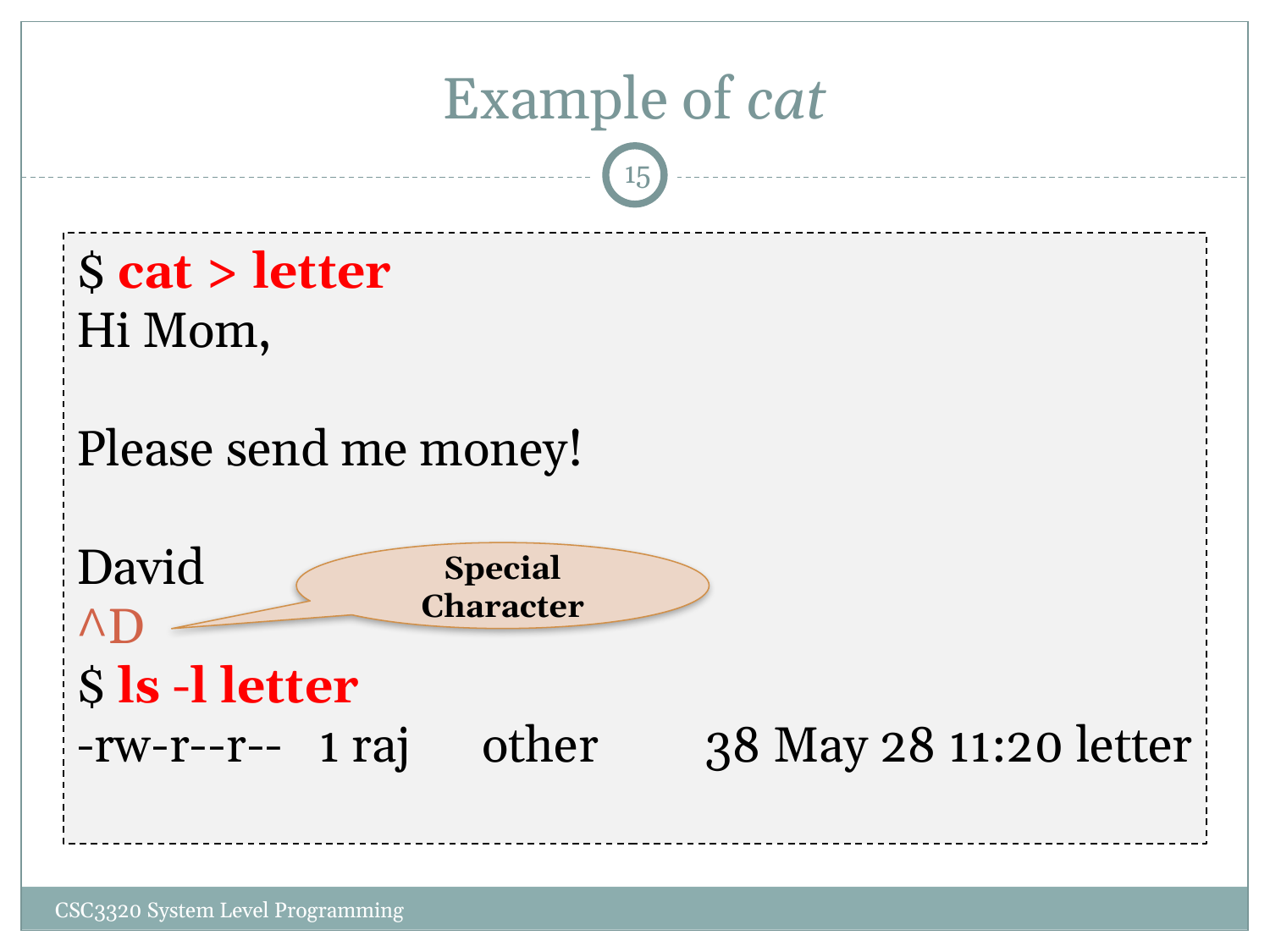

# Example of cat
15
$ cat > letter
Hi Mom,

Please send me money!

David
^D
$ ls -l letter
-rw-r--r--   1 raj      other         38 May 28 11:20 letter
Special Character
CSC3320 System Level Programming